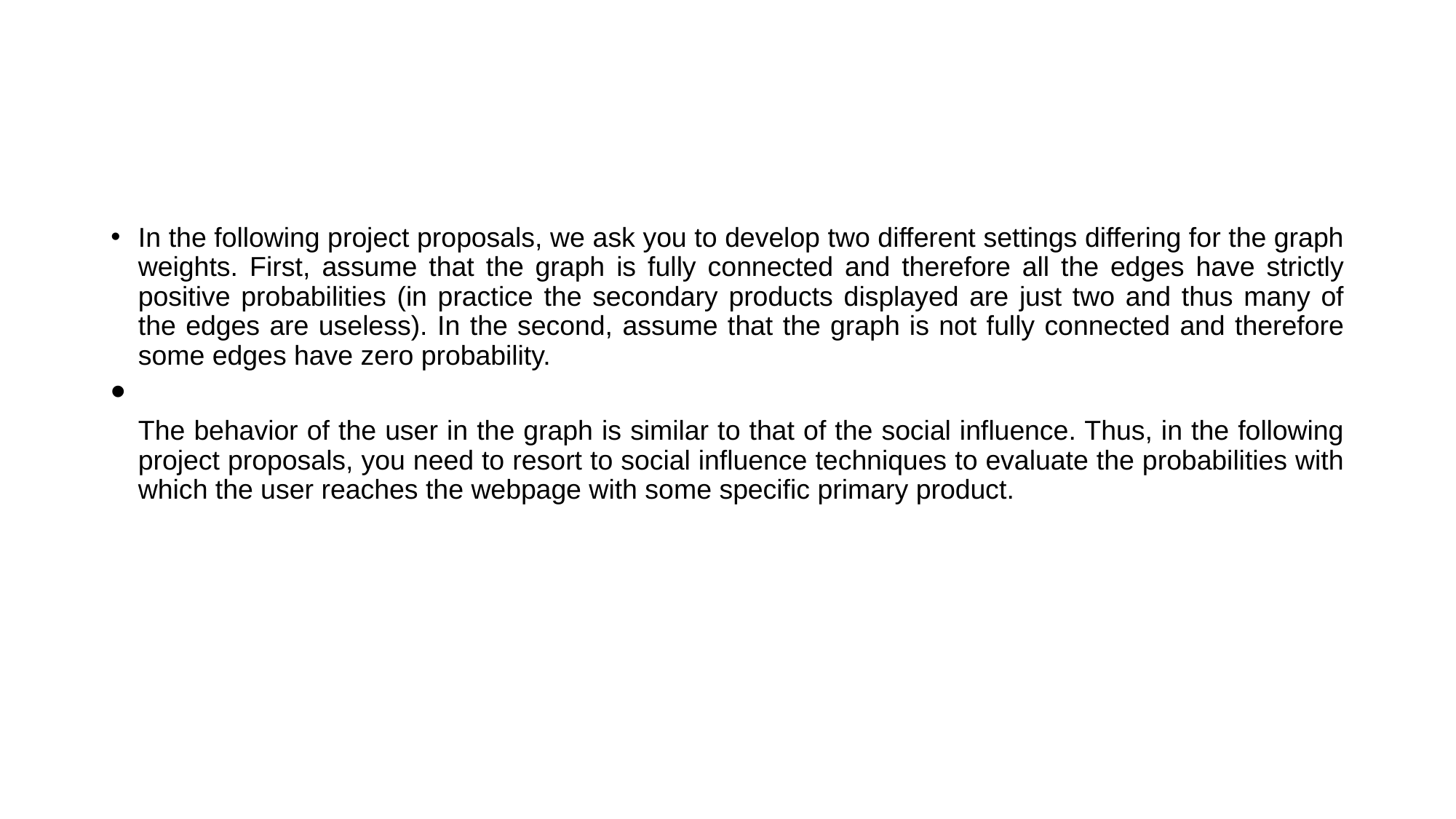

#
In the following project proposals, we ask you to develop two different settings differing for the graph weights. First, assume that the graph is fully connected and therefore all the edges have strictly positive probabilities (in practice the secondary products displayed are just two and thus many of the edges are useless). In the second, assume that the graph is not fully connected and therefore some edges have zero probability.
The behavior of the user in the graph is similar to that of the social influence. Thus, in the following project proposals, you need to resort to social influence techniques to evaluate the probabilities with which the user reaches the webpage with some specific primary product.